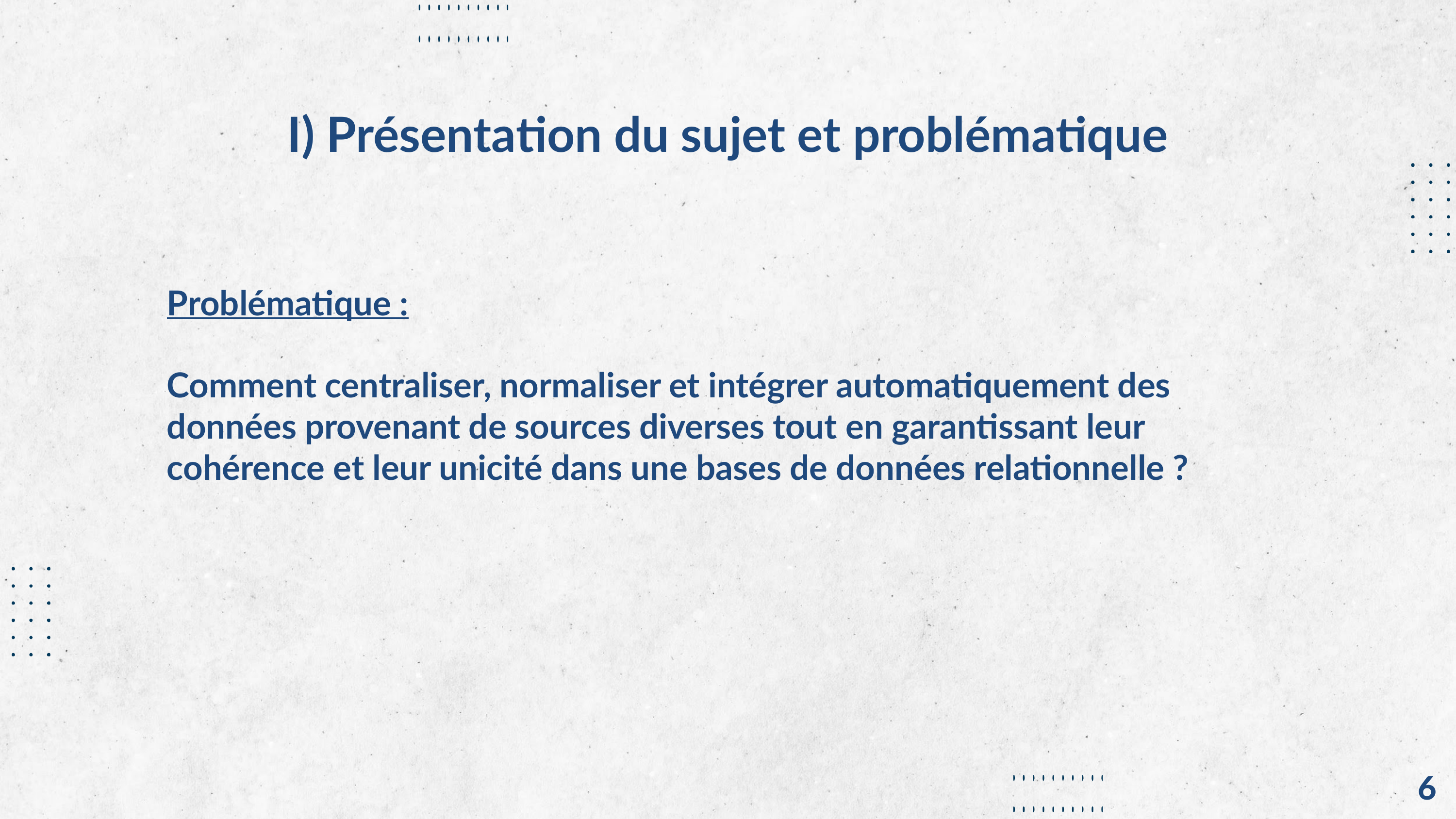

I) Présentation du sujet et problématique

Problématique :

Comment centraliser, normaliser et intégrer automatiquement des données provenant de sources diverses tout en garantissant leur cohérence et leur unicité dans une bases de données relationnelle ?

6